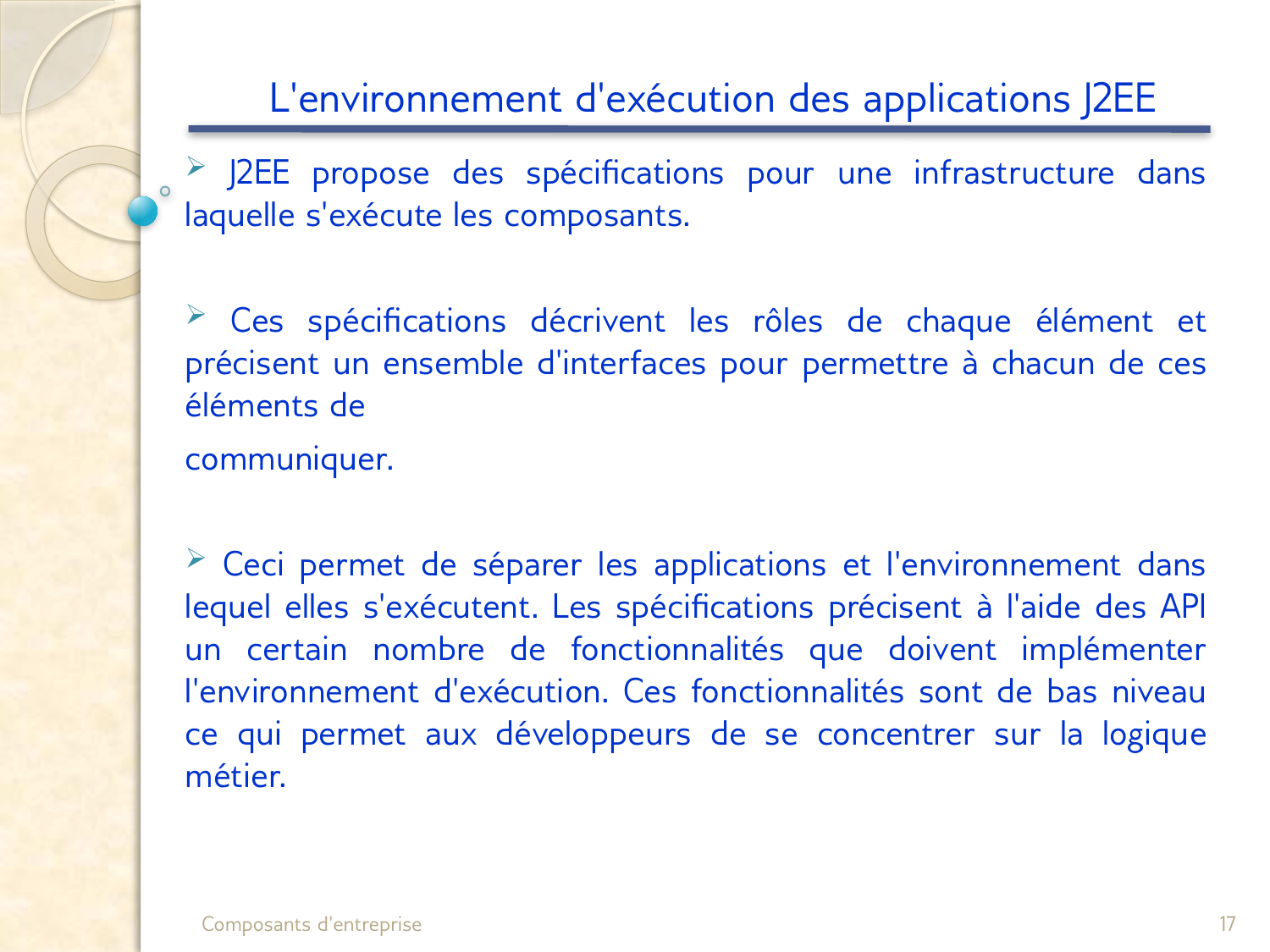

# L'environnement d'exécution des applications J2EE
 J2EE propose des spécifications pour une infrastructure dans laquelle s'exécute les composants.

 Ces spécifications décrivent les rôles de chaque élément et précisent un ensemble d'interfaces pour permettre à chacun de ces éléments de
communiquer.

 Ceci permet de séparer les applications et l'environnement dans lequel elles s'exécutent. Les spécifications précisent à l'aide des API un certain nombre de fonctionnalités que doivent implémenter l'environnement d'exécution. Ces fonctionnalités sont de bas niveau ce qui permet aux développeurs de se concentrer sur la logique métier.

Composants d'entreprise
17